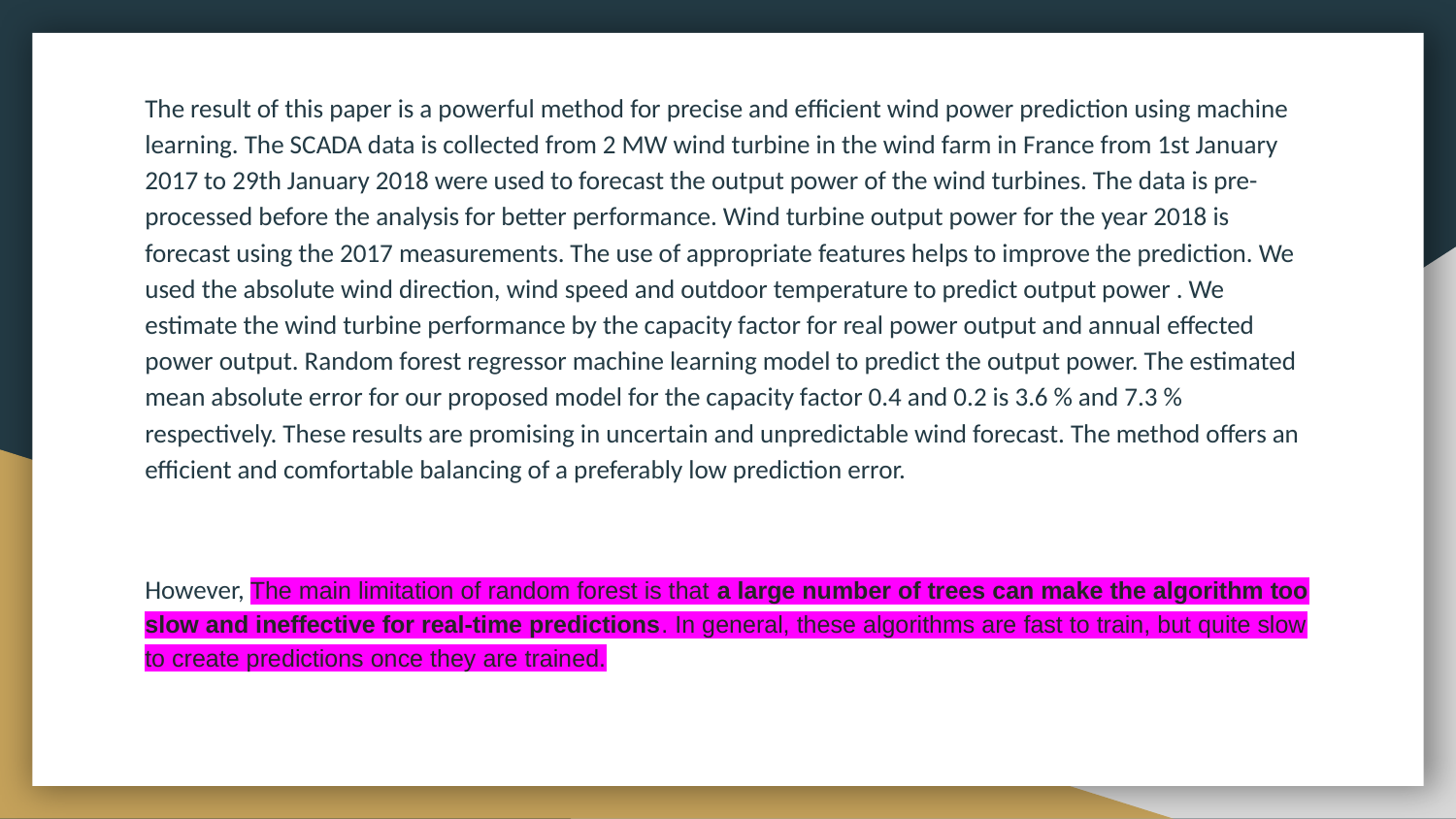

The result of this paper is a powerful method for precise and efficient wind power prediction using machine learning. The SCADA data is collected from 2 MW wind turbine in the wind farm in France from 1st January 2017 to 29th January 2018 were used to forecast the output power of the wind turbines. The data is pre-processed before the analysis for better performance. Wind turbine output power for the year 2018 is forecast using the 2017 measurements. The use of appropriate features helps to improve the prediction. We used the absolute wind direction, wind speed and outdoor temperature to predict output power . We estimate the wind turbine performance by the capacity factor for real power output and annual effected power output. Random forest regressor machine learning model to predict the output power. The estimated mean absolute error for our proposed model for the capacity factor 0.4 and 0.2 is 3.6 % and 7.3 % respectively. These results are promising in uncertain and unpredictable wind forecast. The method offers an efficient and comfortable balancing of a preferably low prediction error.

However, The main limitation of random forest is that a large number of trees can make the algorithm too slow and ineffective for real-time predictions. In general, these algorithms are fast to train, but quite slow to create predictions once they are trained.